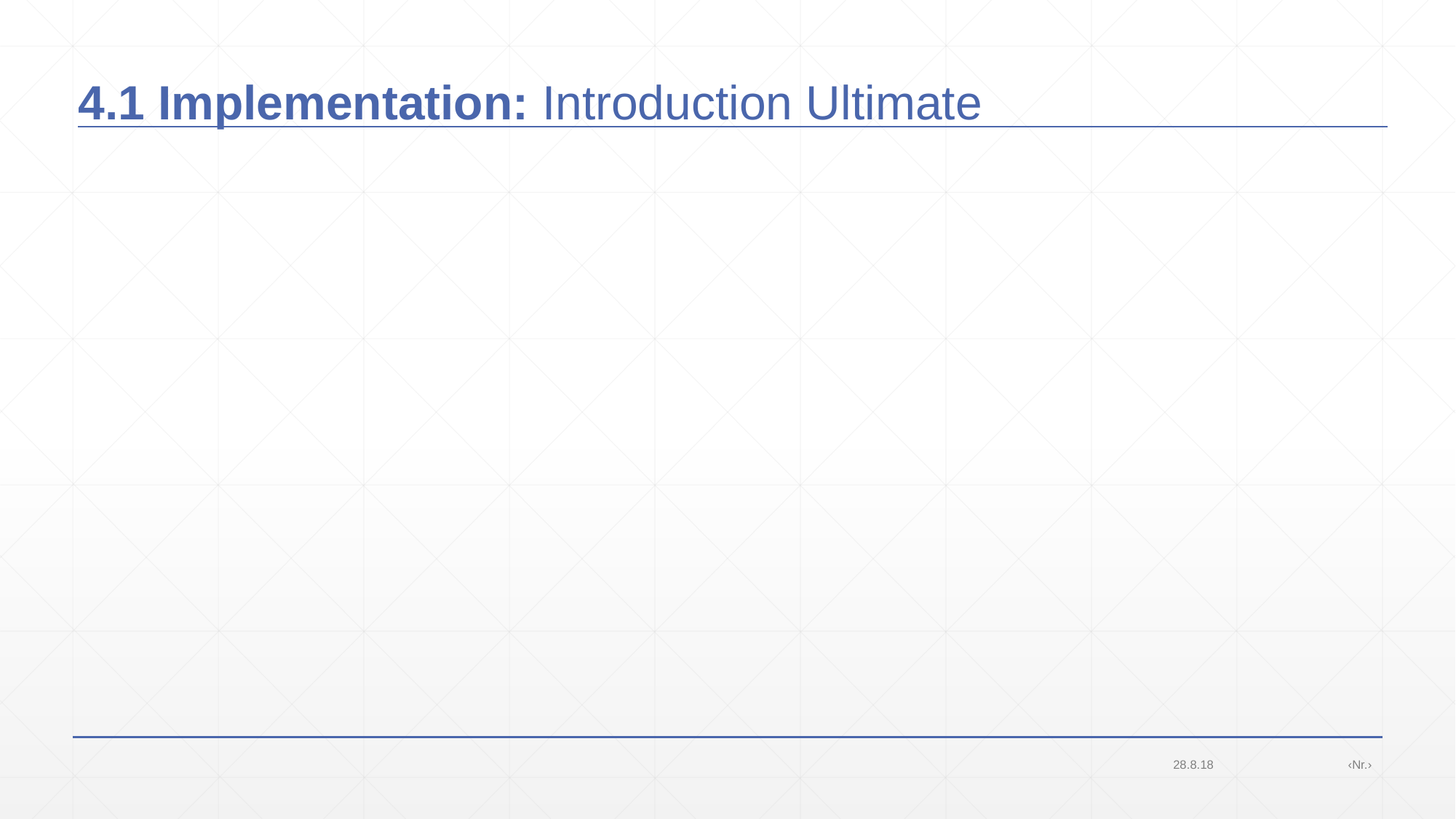

# 4.1 Implementation: Introduction Ultimate

28.8.18
‹Nr.›